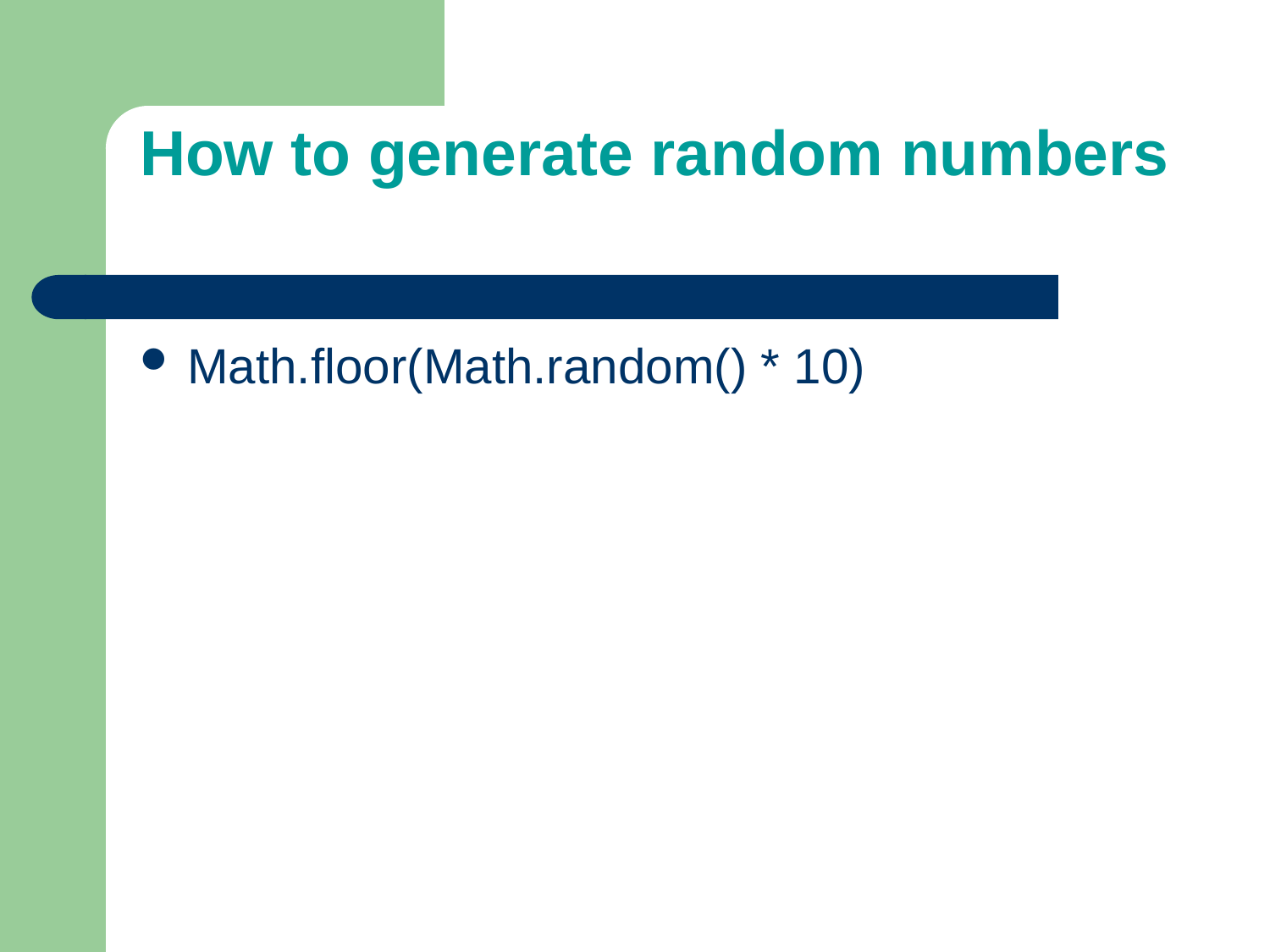

# How to generate random numbers
Math.floor(Math.random() * 10)